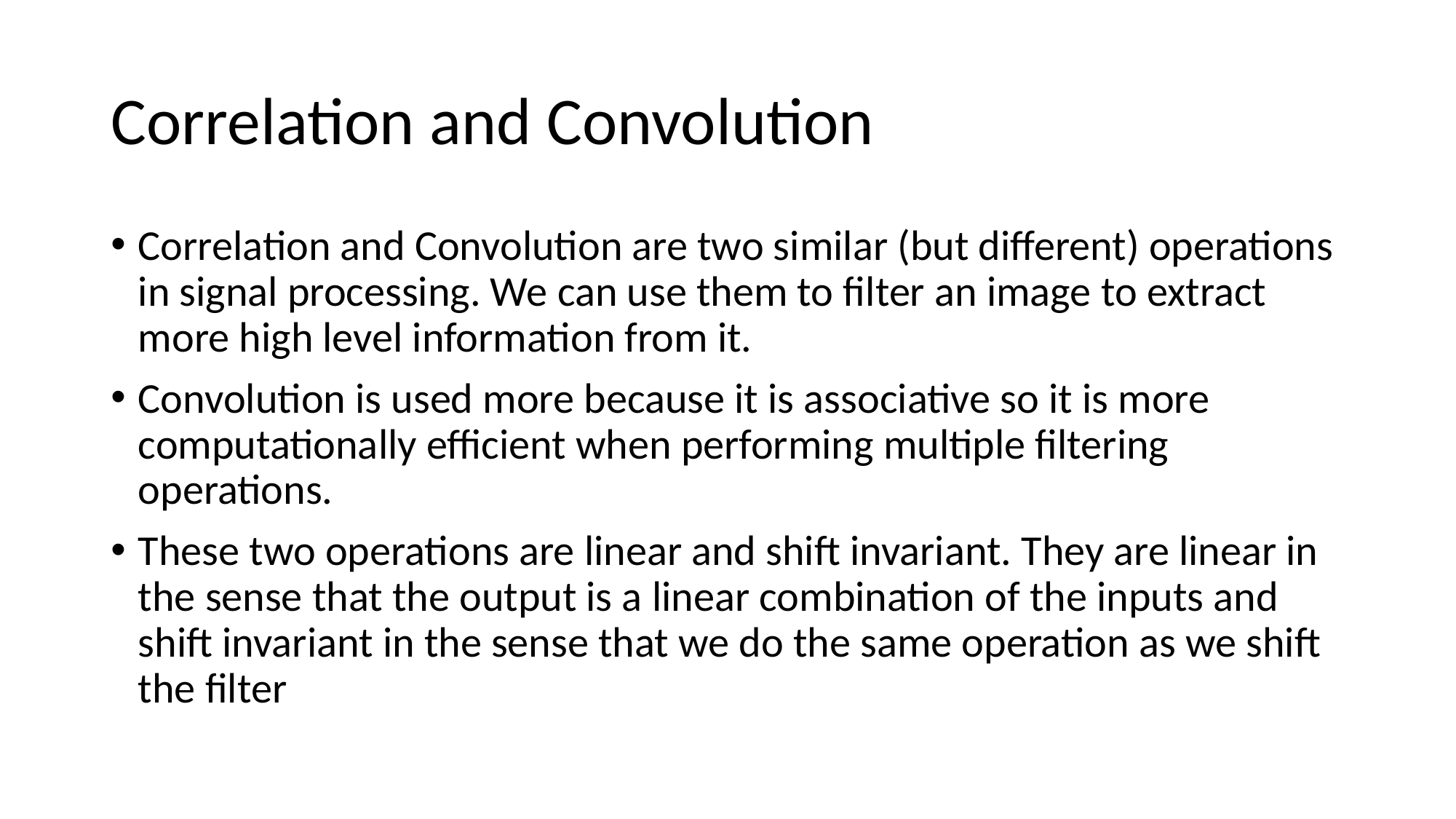

# Correlation and Convolution
Correlation and Convolution are two similar (but different) operations in signal processing. We can use them to filter an image to extract more high level information from it.
Convolution is used more because it is associative so it is more computationally efficient when performing multiple filtering operations.
These two operations are linear and shift invariant. They are linear in the sense that the output is a linear combination of the inputs and shift invariant in the sense that we do the same operation as we shift the filter